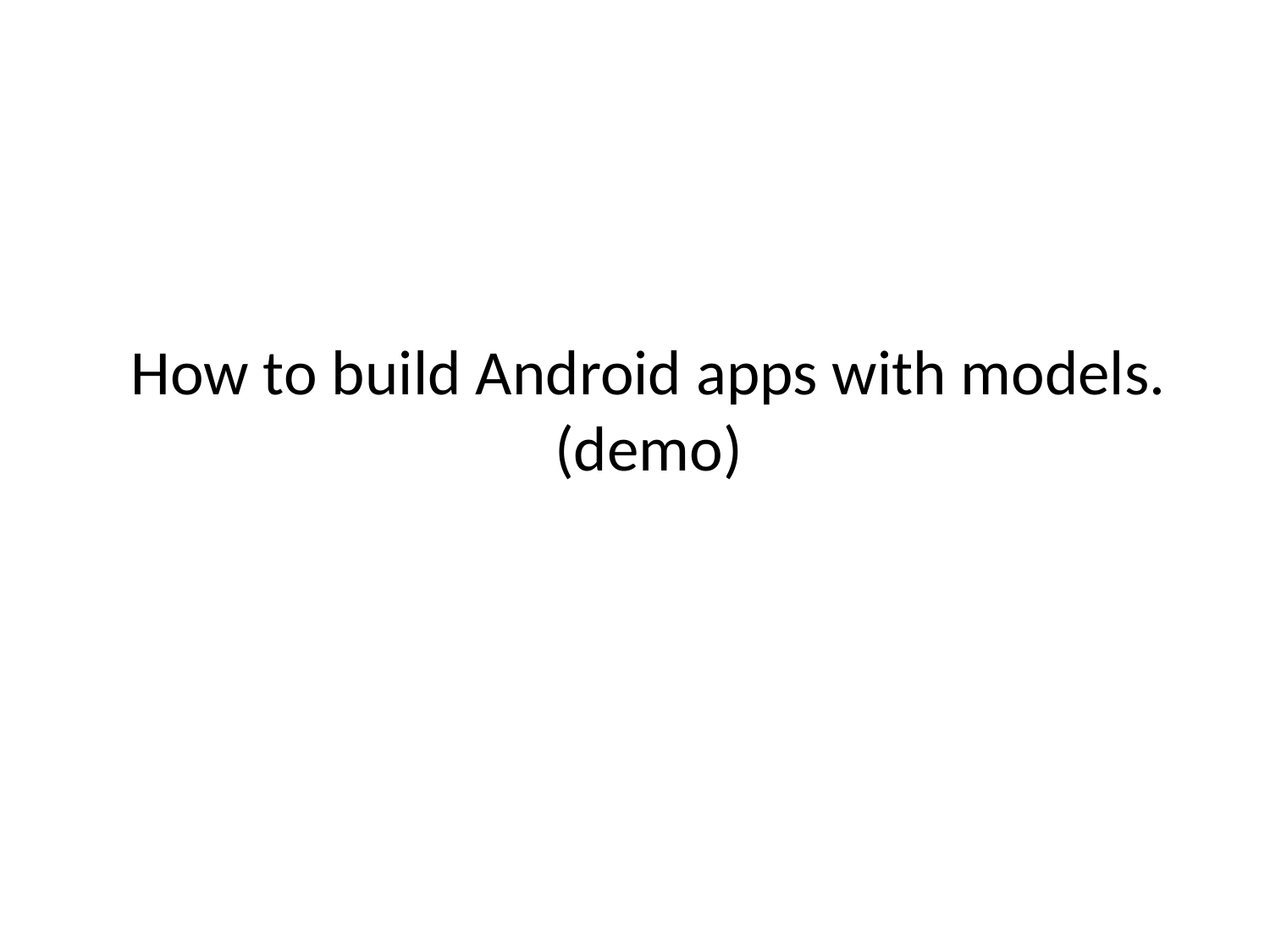

How to build Android apps with models. (demo)